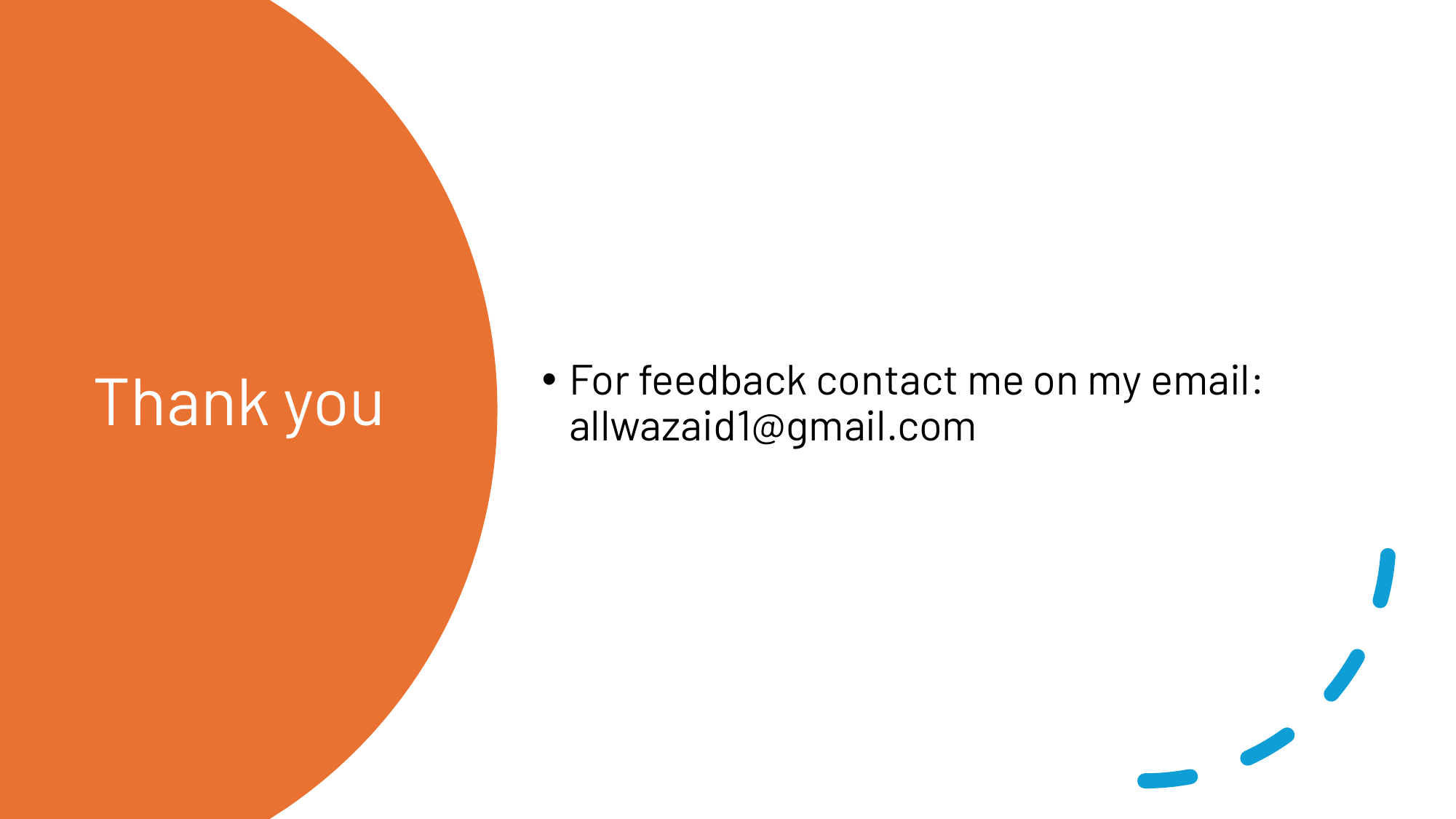

For feedback contact me on my email: allwazaid1@gmail.com
# Thank you